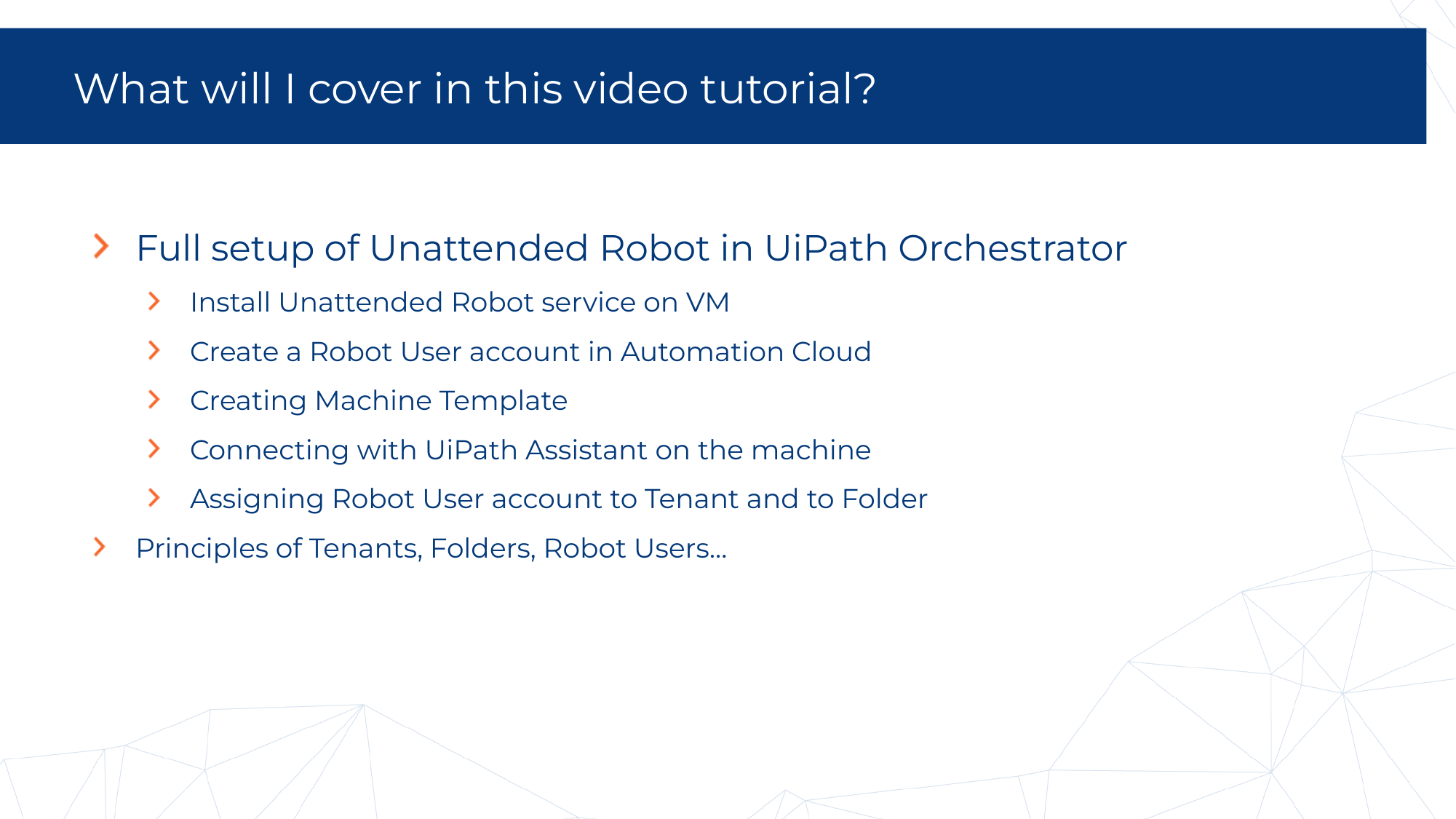

What will I cover in this video tutorial?
Full setup of Unattended Robot in UiPath Orchestrator
Install Unattended Robot service on VM
Create a Robot User account in Automation Cloud
Creating Machine Template
Connecting with UiPath Assistant on the machine
Assigning Robot User account to Tenant and to Folder
Principles of Tenants, Folders, Robot Users…